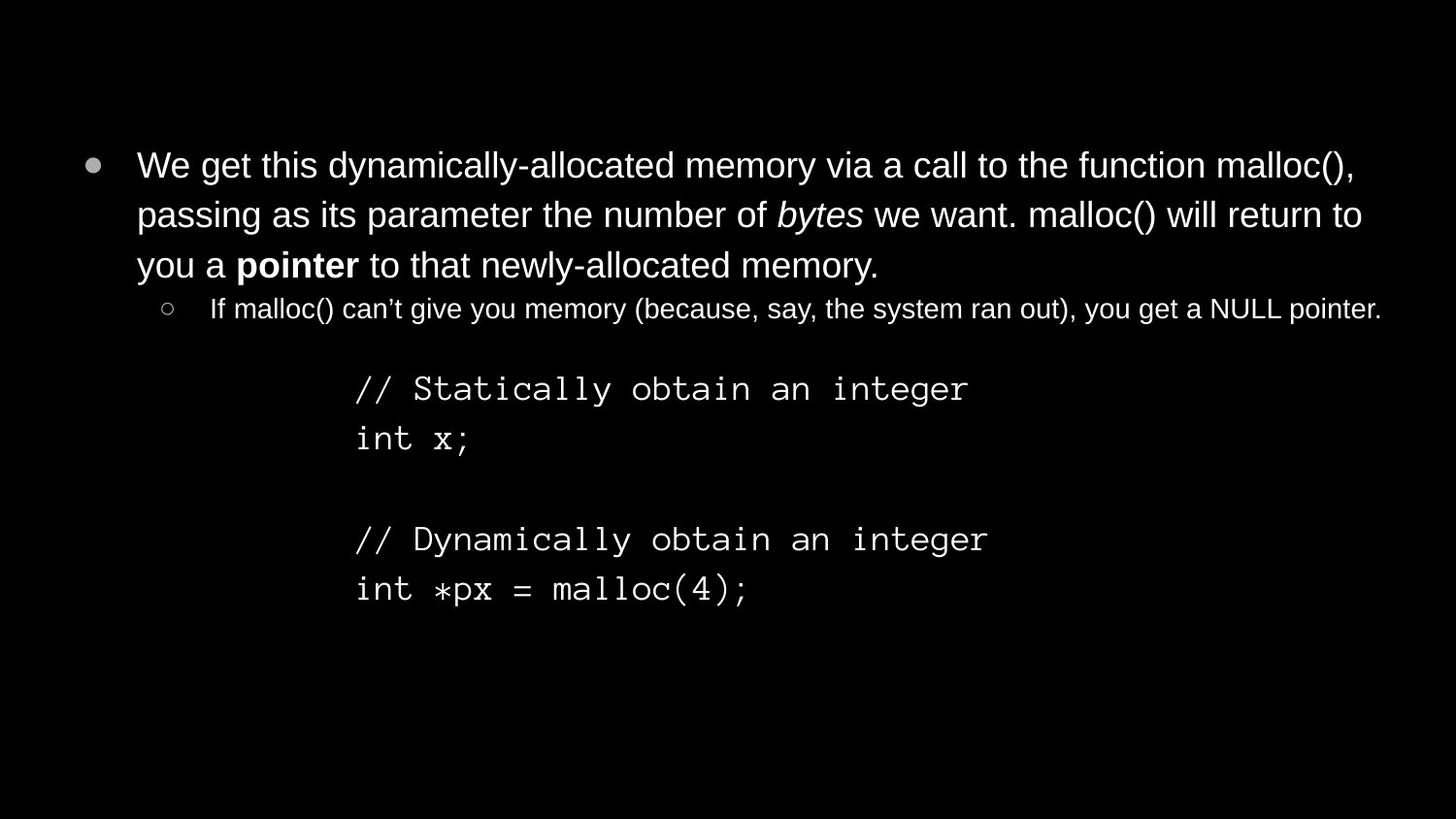

We get this dynamically-allocated memory via a call to the function malloc(), passing as its parameter the number of bytes we want. malloc() will return to you a pointer to that newly-allocated memory.
If malloc() can’t give you memory (because, say, the system ran out), you get a NULL pointer.
// Statically obtain an integer
int x;

// Dynamically obtain an integer
int *px = malloc(4);